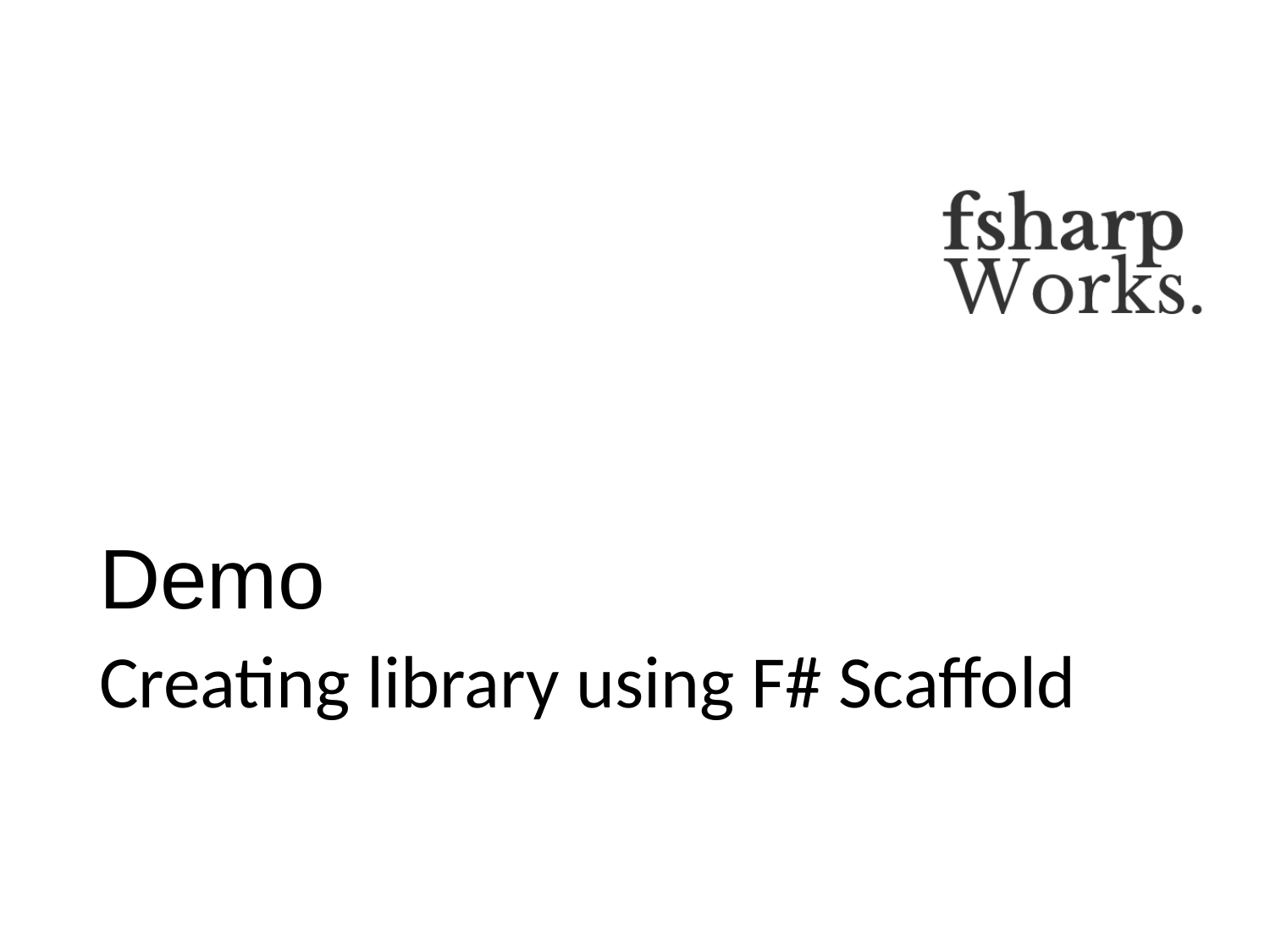

# Demo
Creating library using F# Scaffold